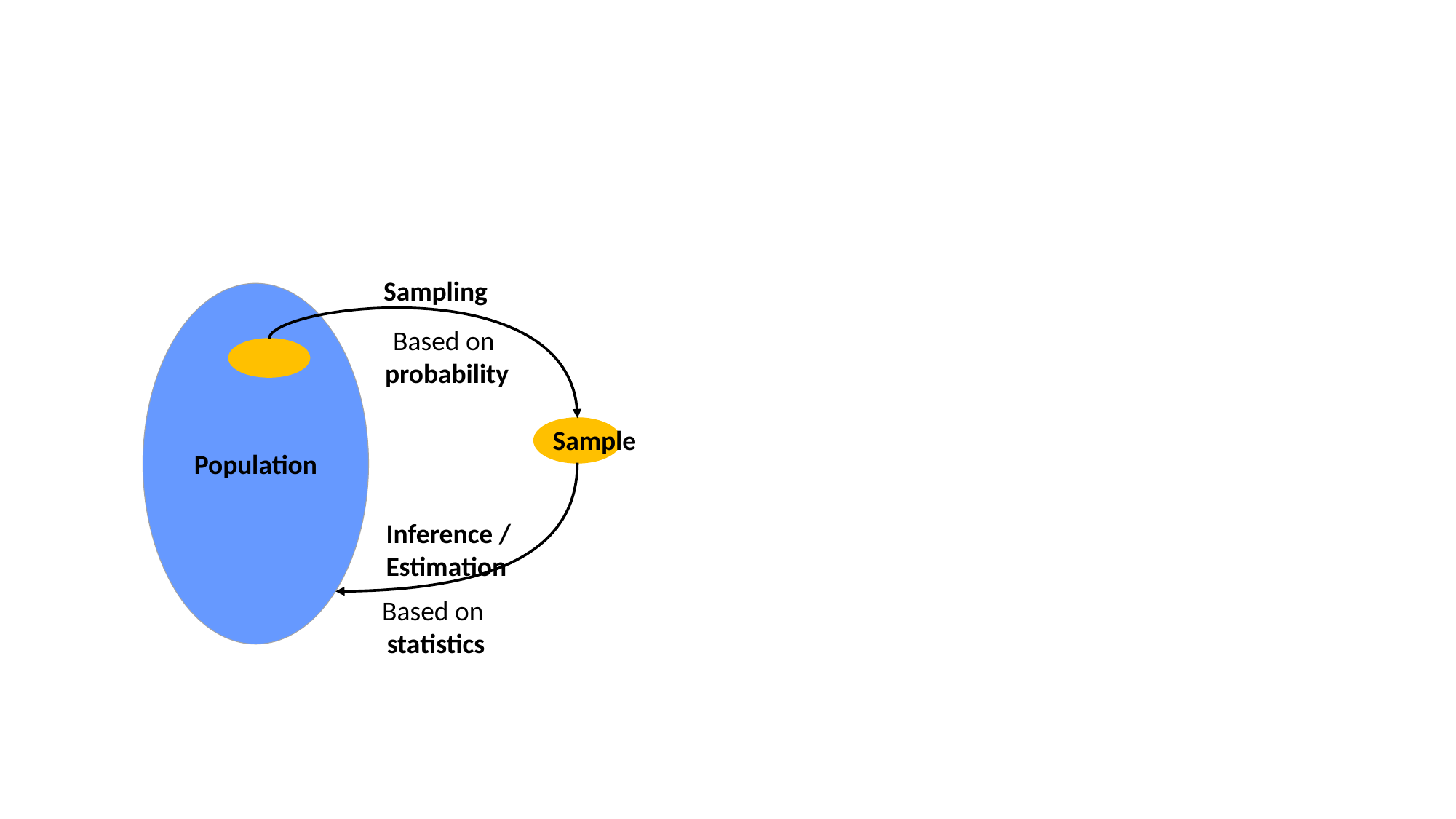

Sampling
Population
Based on
probability

Sample

Inference /
Estimation
Based on
statistics